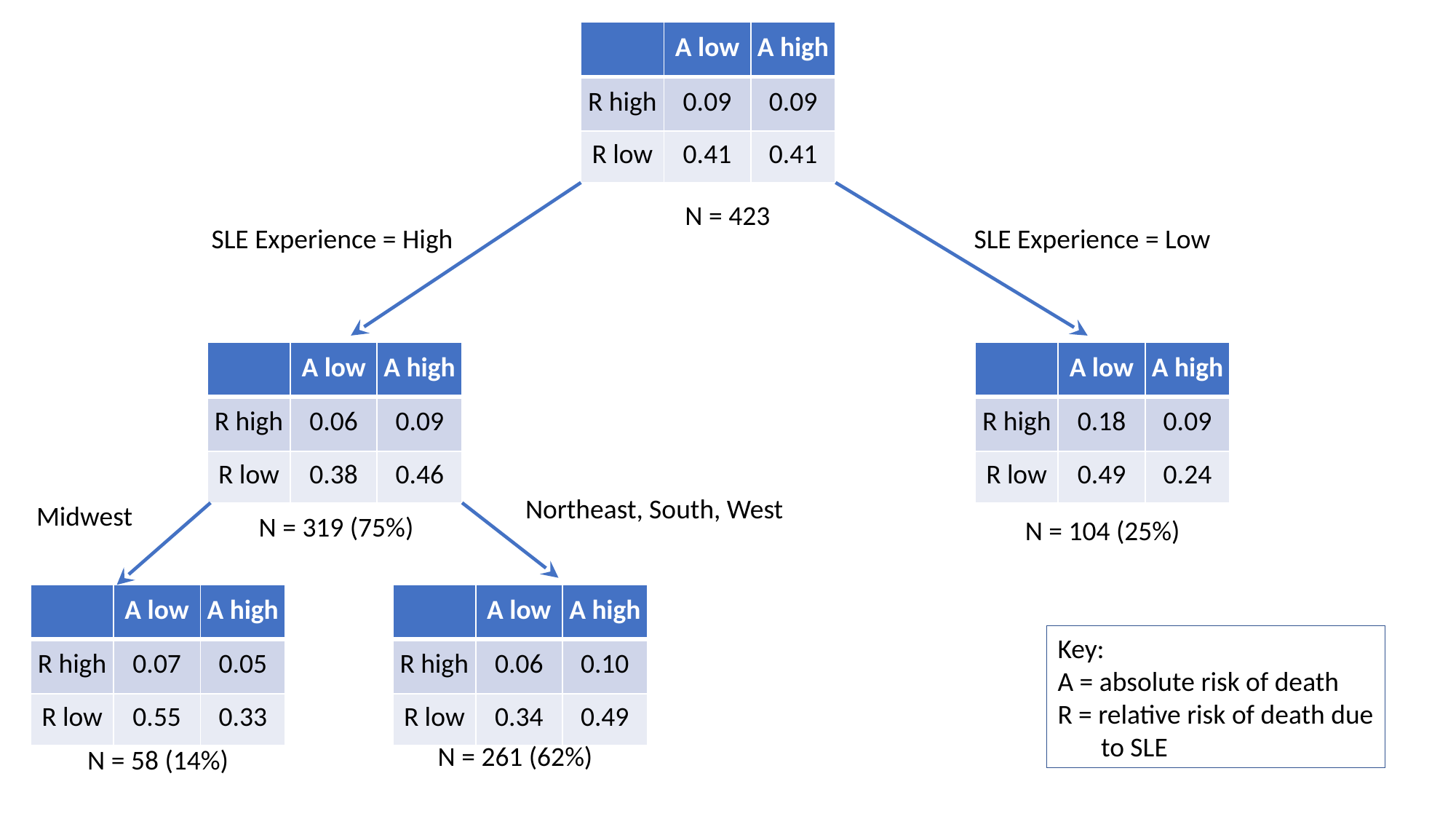

|  | A low | A high |
| --- | --- | --- |
| R high | 0.09 | 0.09 |
| R low | 0.41 | 0.41 |
N = 423
SLE Experience = High
SLE Experience = Low
|  | A low | A high |
| --- | --- | --- |
| R high | 0.06 | 0.09 |
| R low | 0.38 | 0.46 |
|  | A low | A high |
| --- | --- | --- |
| R high | 0.18 | 0.09 |
| R low | 0.49 | 0.24 |
Northeast, South, West
Midwest
N = 319 (75%)
N = 104 (25%)
|  | A low | A high |
| --- | --- | --- |
| R high | 0.07 | 0.05 |
| R low | 0.55 | 0.33 |
|  | A low | A high |
| --- | --- | --- |
| R high | 0.06 | 0.10 |
| R low | 0.34 | 0.49 |
Key:
A = absolute risk of death
R = relative risk of death due
       to SLE
N = 261 (62%)
N = 58 (14%)